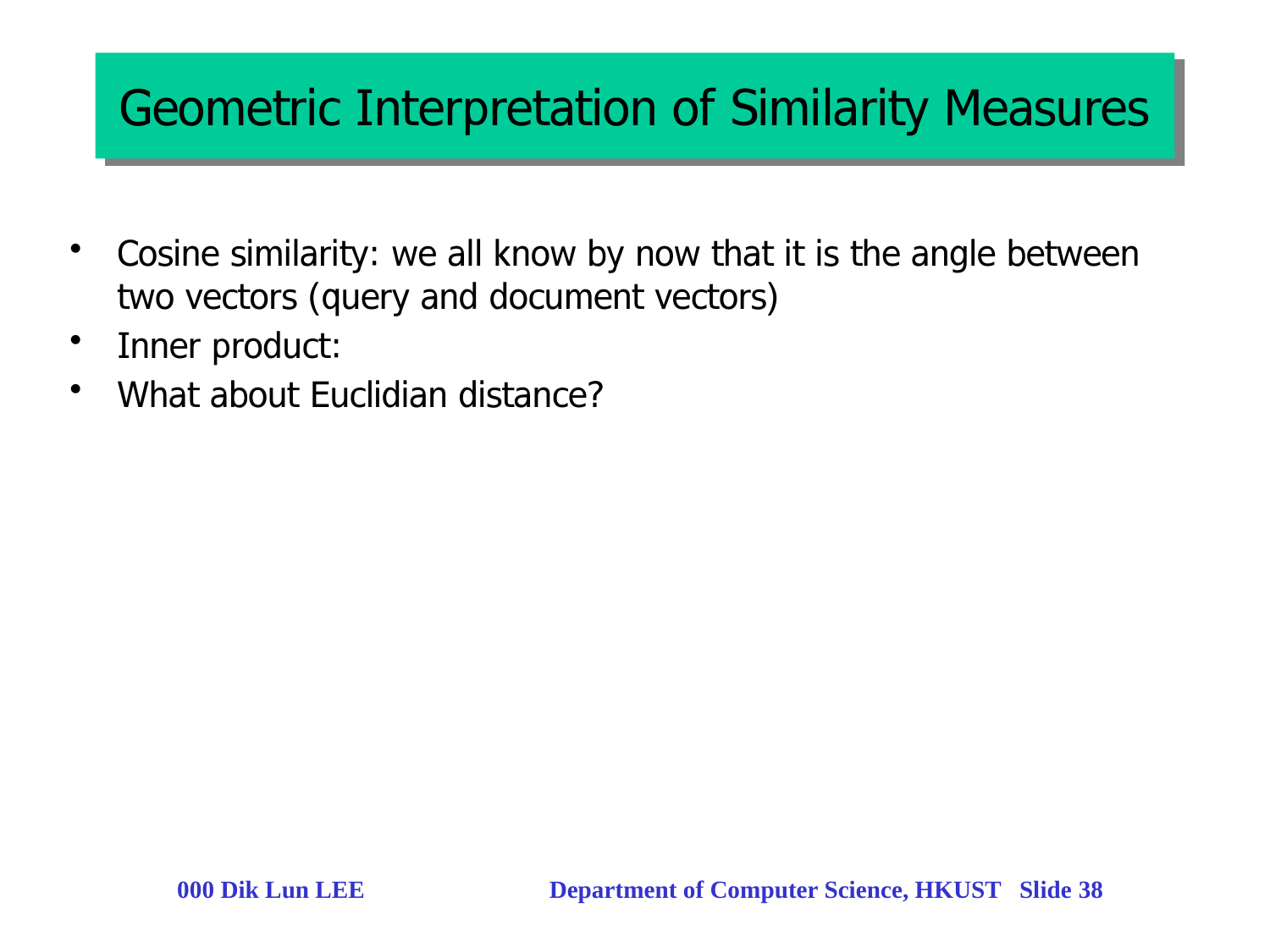

Geometric Interpretation of Similarity Measures
Cosine similarity: we all know by now that it is the angle between two vectors (query and document vectors)
Inner product:
What about Euclidian distance?
000 Dik Lun LEE                              Department of Computer Science, HKUST   Slide 38